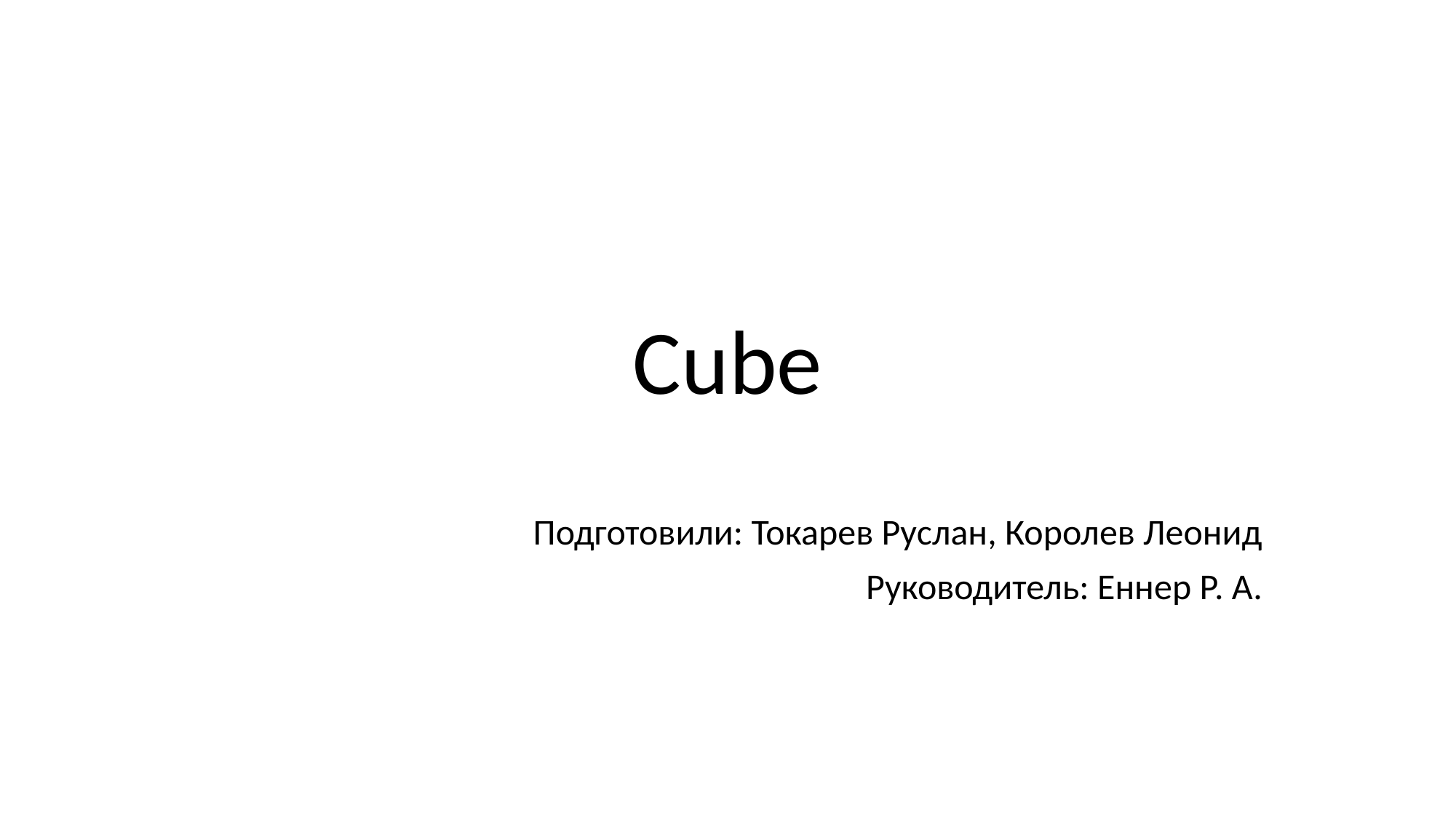

# Cube
Подготовили: Токарев Руслан, Королев Леонид
Руководитель: Еннер Р. А.